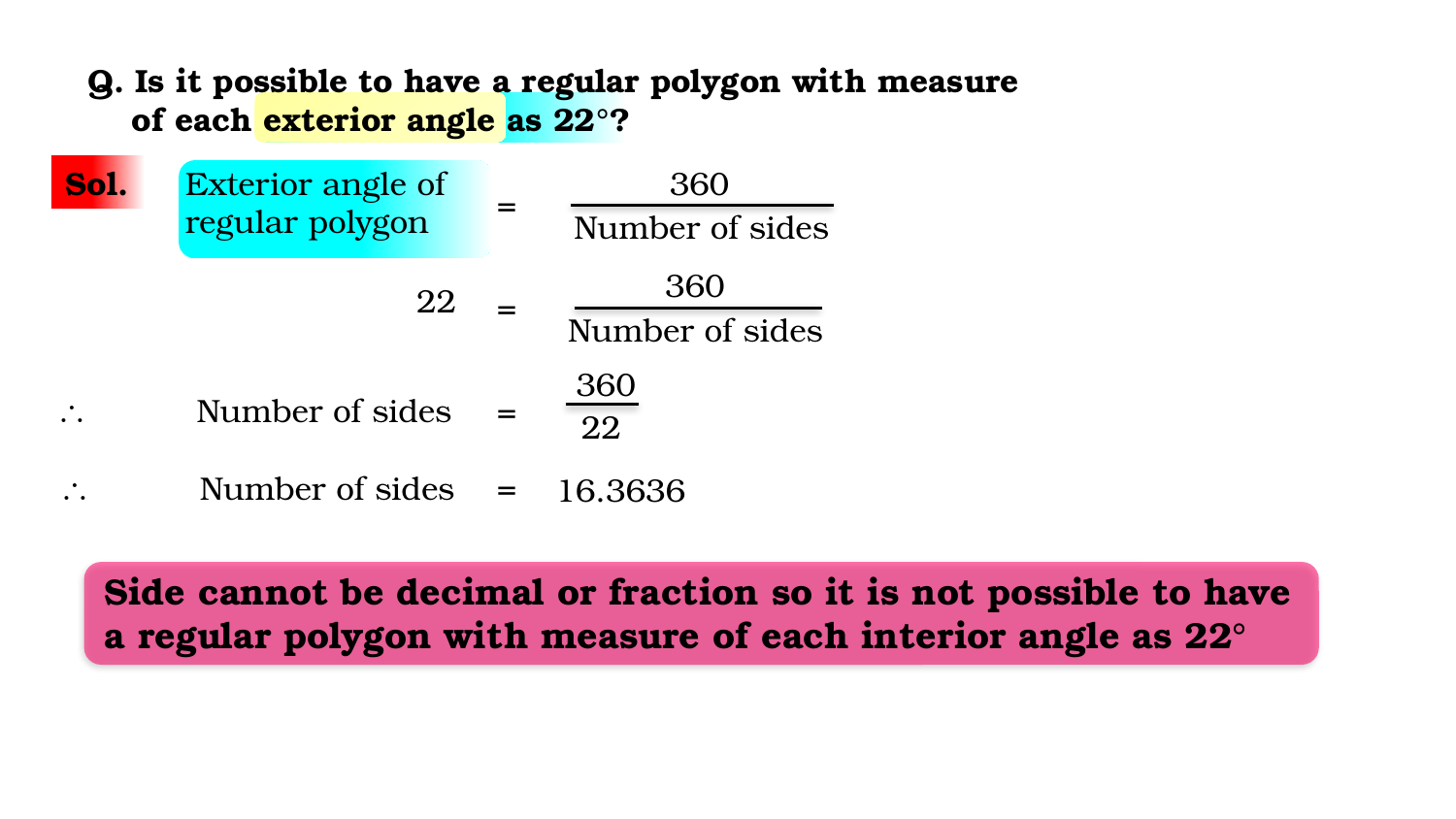

Q. Is it possible to have a regular polygon with measure
    of each exterior angle as 22°?

Sol.
Exterior angle of regular polygon
360

=
Number of sides
360
22
=
Number of sides
360
=
∴
Number of sides
22
=
∴
Number of sides
16.3636

Side cannot be decimal or fraction so it is not possible to have a regular polygon with measure of each interior angle as 22°